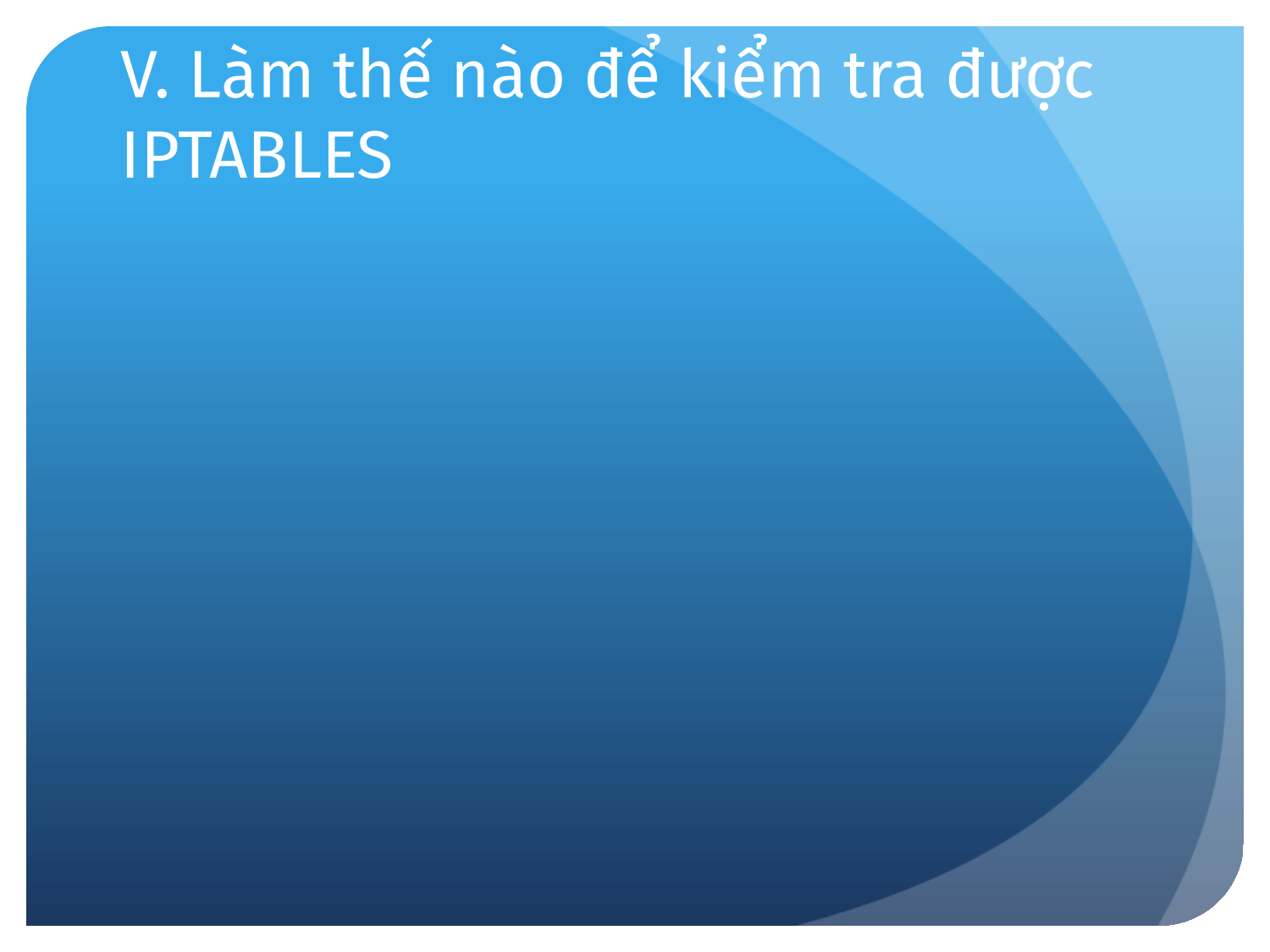

# V. Làm thế nào để kiểm tra được IPTABLES